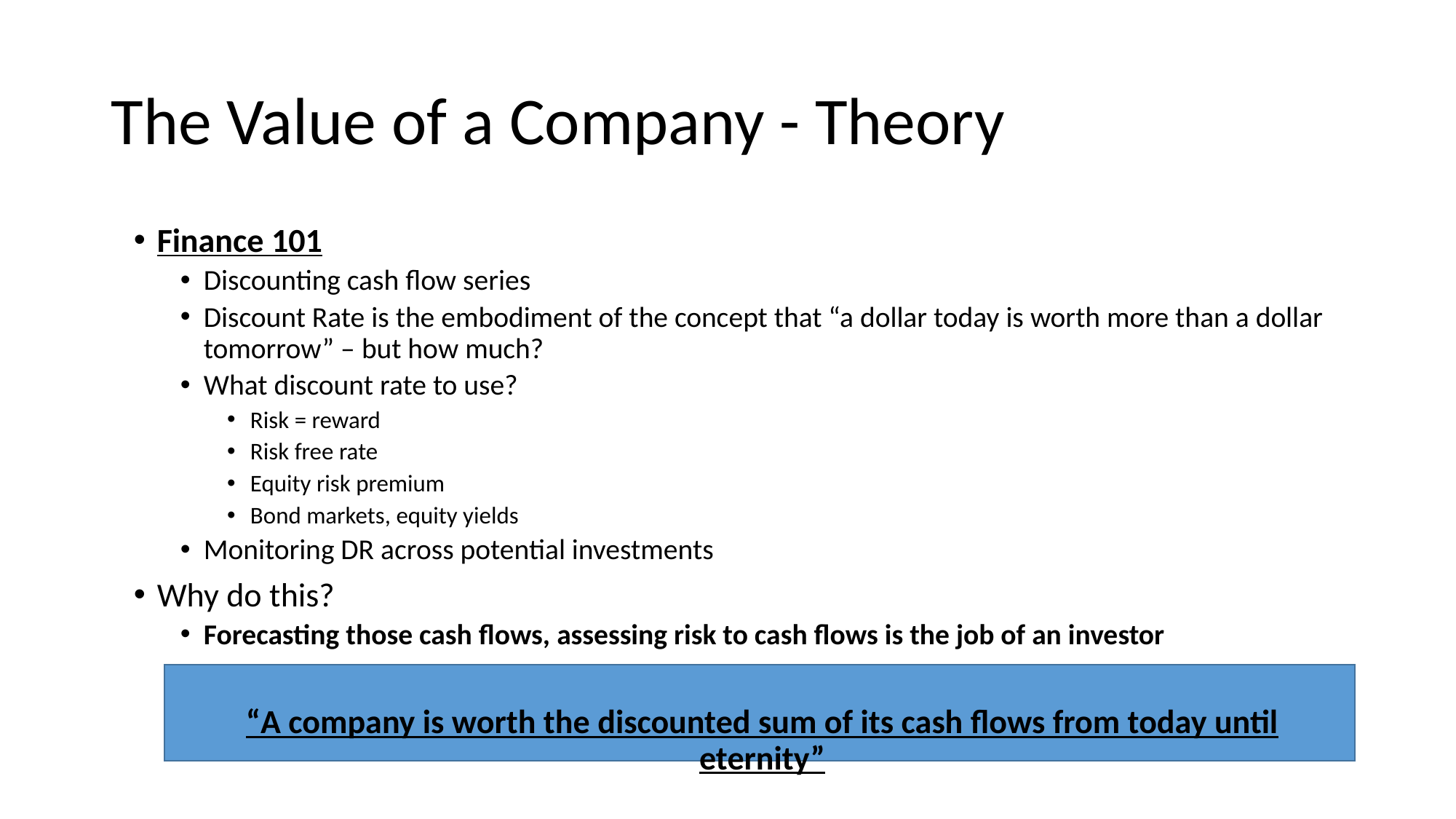

# The Value of a Company - Theory
Finance 101
Discounting cash flow series
Discount Rate is the embodiment of the concept that “a dollar today is worth more than a dollar tomorrow” – but how much?
What discount rate to use?
Risk = reward
Risk free rate
Equity risk premium
Bond markets, equity yields
Monitoring DR across potential investments
Why do this?
Forecasting those cash flows, assessing risk to cash flows is the job of an investor

“A company is worth the discounted sum of its cash flows from today until eternity”